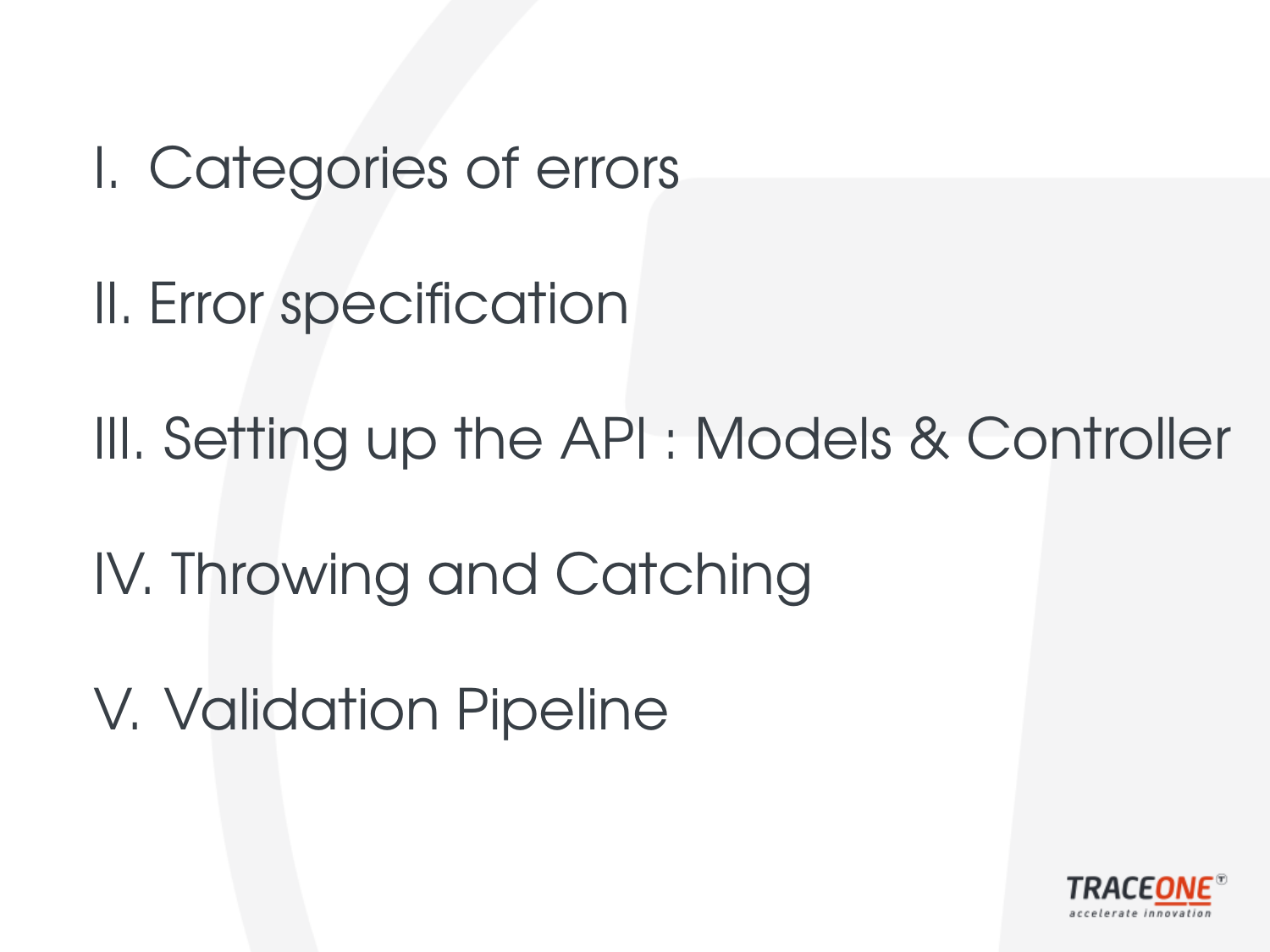

Categories of errors

Error specification

 Setting up the API : Models & Controller

 Throwing and Catching

 Validation Pipeline